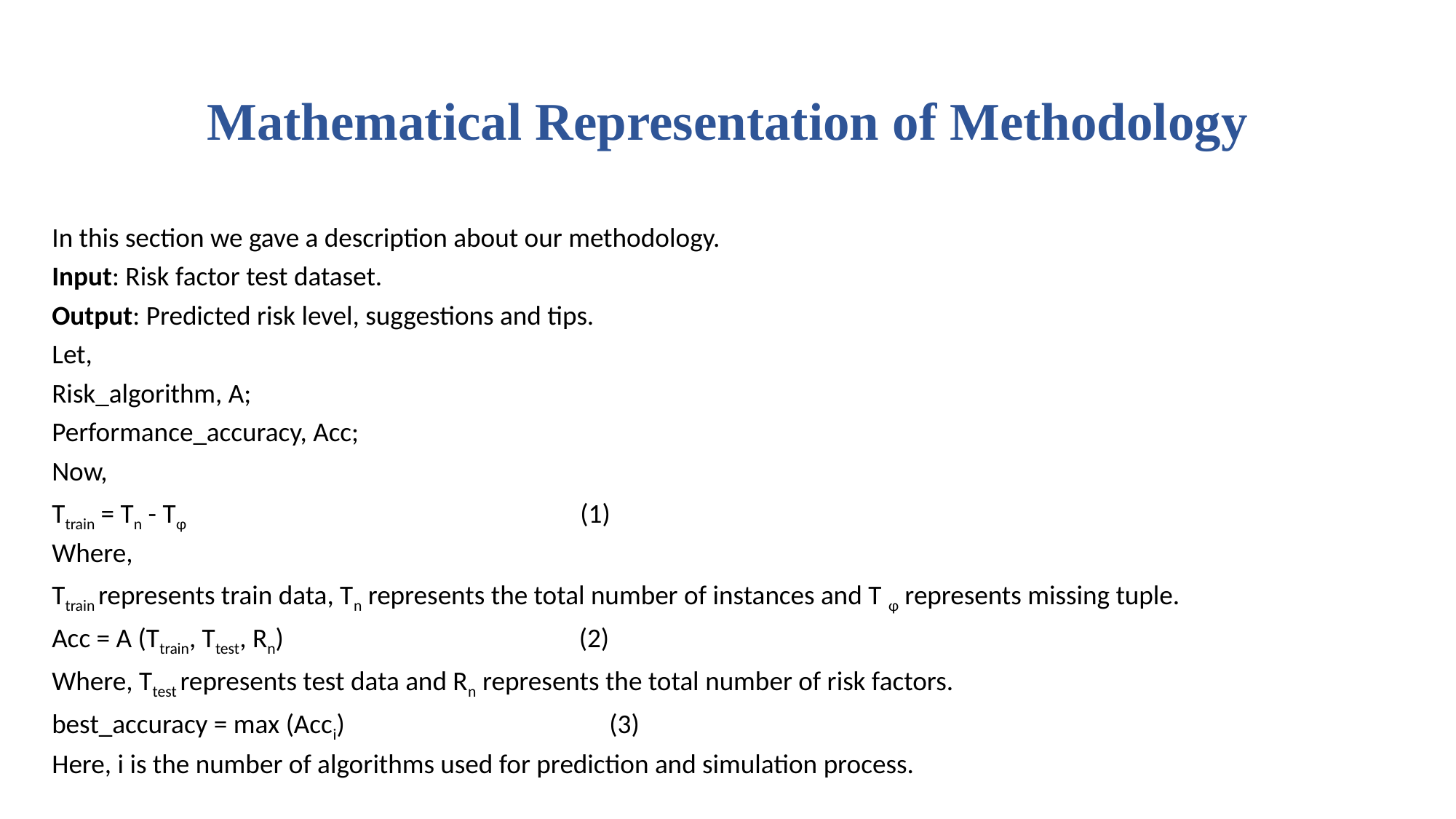

# Mathematical Representation of Methodology
In this section we gave a description about our methodology.
Input: Risk factor test dataset.
Output: Predicted risk level, suggestions and tips.
Let,
Risk_algorithm, A;
Performance_accuracy, Acc;
Now,
Ttrain = Tn - Tφ                                                                (1)
Where,
Ttrain represents train data, Tn represents the total number of instances and T φ represents missing tuple.
Acc = A (Ttrain, Ttest, Rn)                                                (2)
Where, Ttest represents test data and Rn represents the total number of risk factors.
best_accuracy = max (Acci)                                           (3)
Here, i is the number of algorithms used for prediction and simulation process.